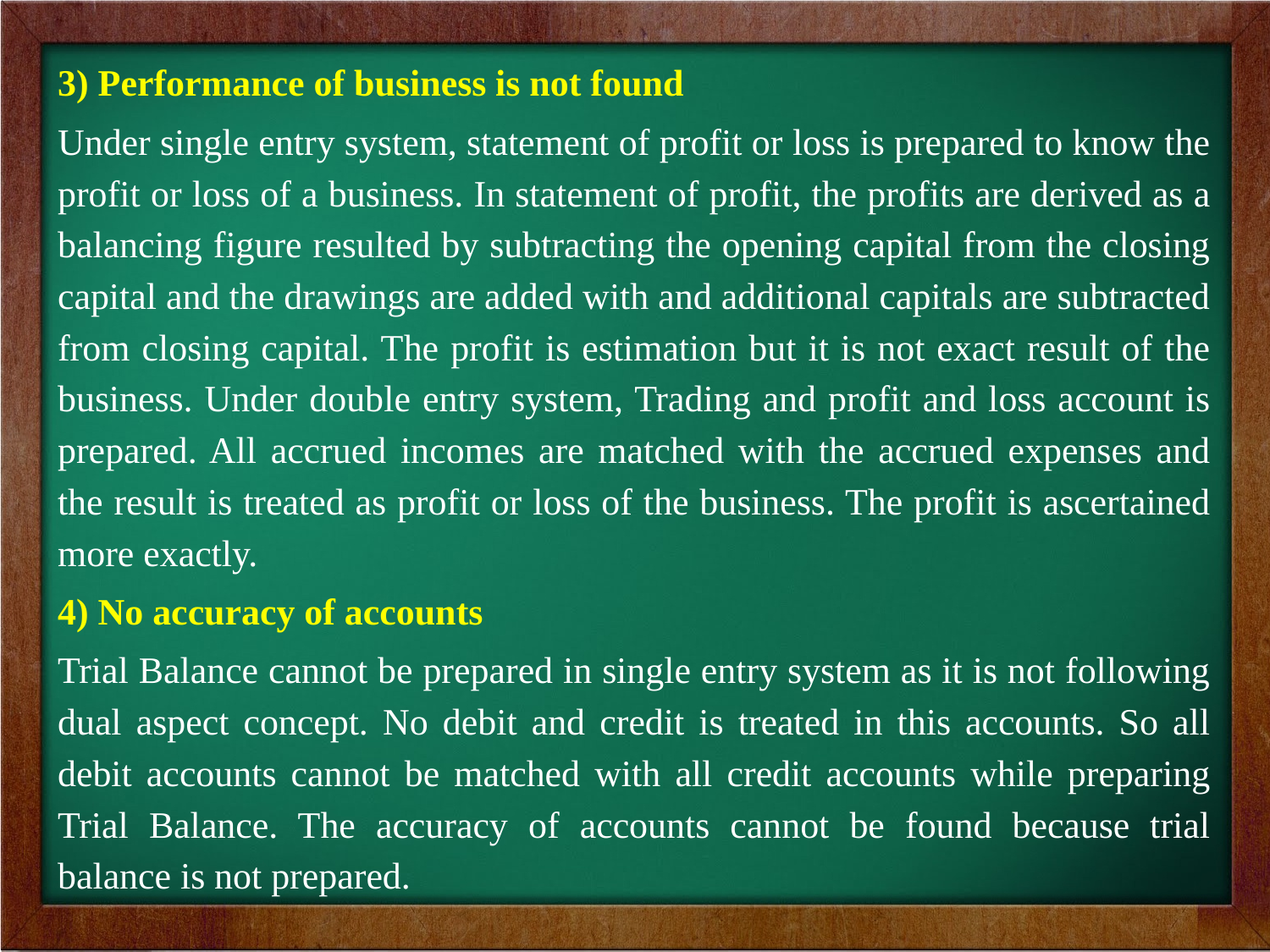

3) Performance of business is not found
Under single entry system, statement of profit or loss is prepared to know the profit or loss of a business. In statement of profit, the profits are derived as a balancing figure resulted by subtracting the opening capital from the closing capital and the drawings are added with and additional capitals are subtracted from closing capital. The profit is estimation but it is not exact result of the business. Under double entry system, Trading and profit and loss account is prepared. All accrued incomes are matched with the accrued expenses and the result is treated as profit or loss of the business. The profit is ascertained more exactly.
4) No accuracy of accounts
Trial Balance cannot be prepared in single entry system as it is not following dual aspect concept. No debit and credit is treated in this accounts. So all debit accounts cannot be matched with all credit accounts while preparing Trial Balance. The accuracy of accounts cannot be found because trial balance is not prepared.